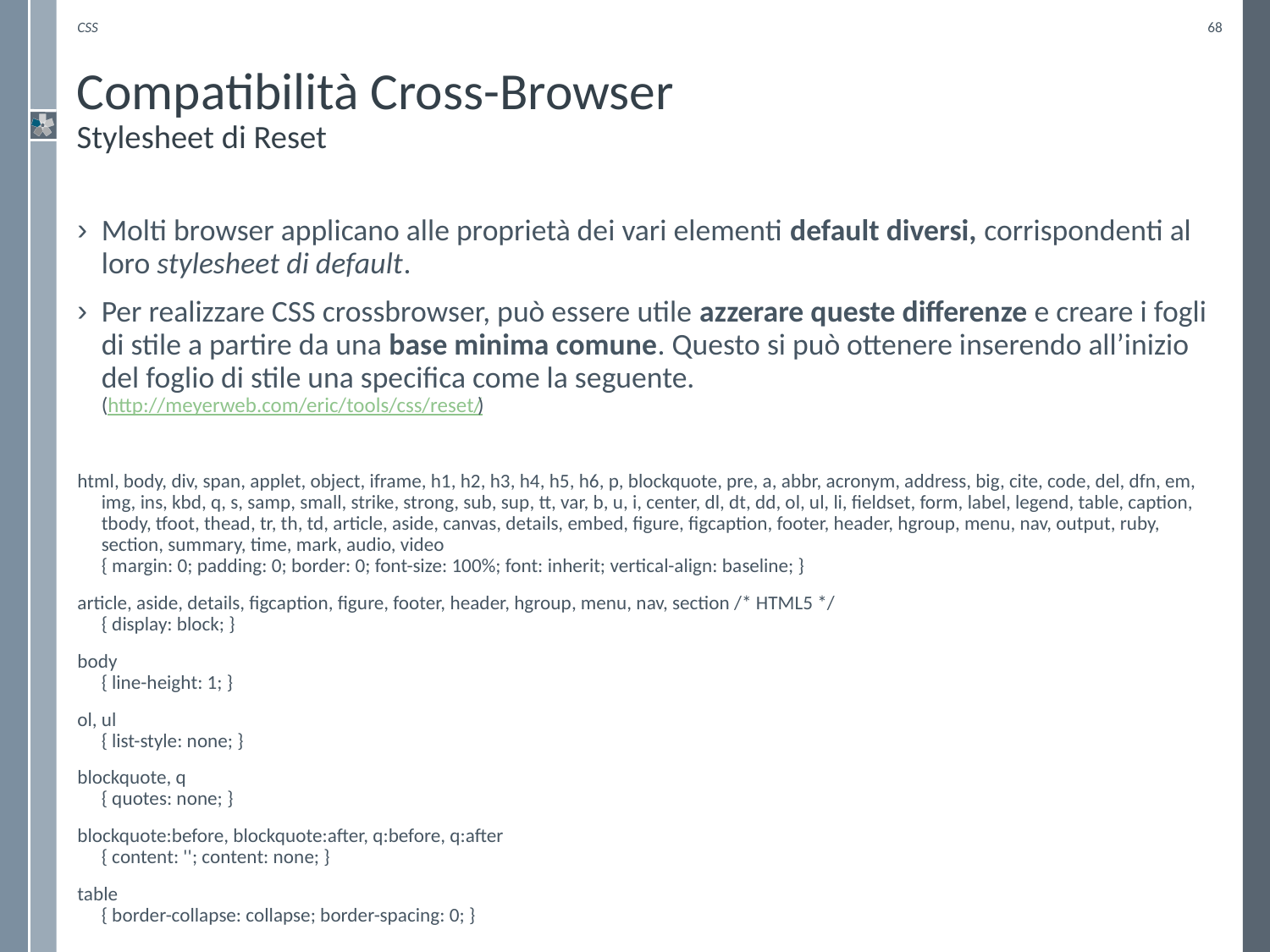

CSS
68
# Compatibilità Cross-Browser Stylesheet di Reset
Molti browser applicano alle proprietà dei vari elementi default diversi, corrispondenti al loro stylesheet di default.
Per realizzare CSS crossbrowser, può essere utile azzerare queste differenze e creare i fogli di stile a partire da una base minima comune. Questo si può ottenere inserendo all’inizio del foglio di stile una specifica come la seguente.
(http://meyerweb.com/eric/tools/css/reset/)

html, body, div, span, applet, object, iframe, h1, h2, h3, h4, h5, h6, p, blockquote, pre, a, abbr, acronym, address, big, cite, code, del, dfn, em, img, ins, kbd, q, s, samp, small, strike, strong, sub, sup, tt, var, b, u, i, center, dl, dt, dd, ol, ul, li, fieldset, form, label, legend, table, caption, tbody, tfoot, thead, tr, th, td, article, aside, canvas, details, embed, figure, figcaption, footer, header, hgroup, menu, nav, output, ruby, section, summary, time, mark, audio, video
{ margin: 0; padding: 0; border: 0; font-size: 100%; font: inherit; vertical-align: baseline; }
article, aside, details, figcaption, figure, footer, header, hgroup, menu, nav, section /* HTML5 */
{ display: block; }
body
{ line-height: 1; }
ol, ul
{ list-style: none; }
blockquote, q
{ quotes: none; }
blockquote:before, blockquote:after, q:before, q:after
{ content: ''; content: none; }
table
{ border-collapse: collapse; border-spacing: 0; }